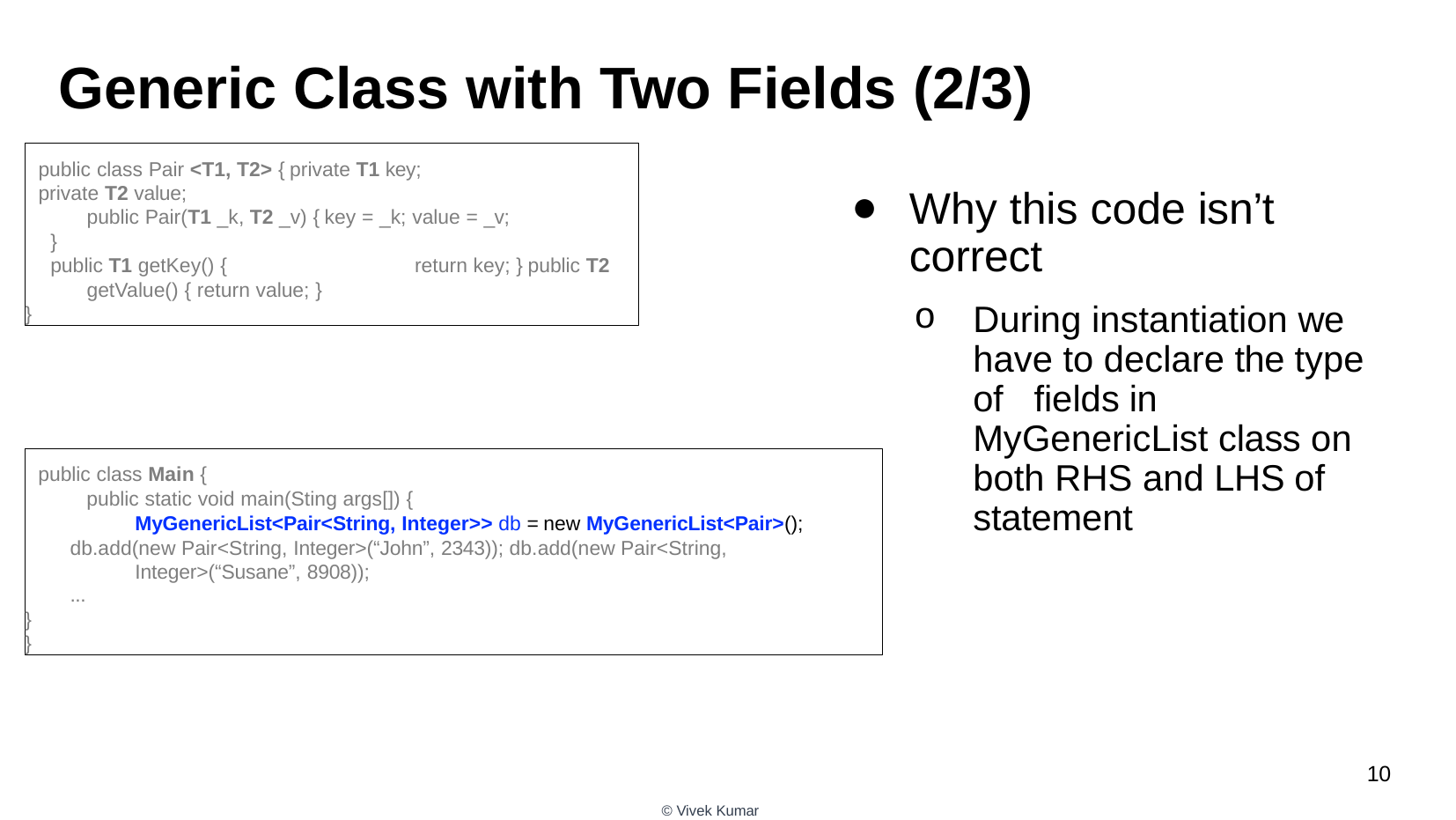

# Generic Class with Two Fields (2/3)
public class Pair <T1, T2> { private T1 key;
private T2 value;
public Pair(T1 _k, T2 _v) { key = _k; value = _v;
}
public T1 getKey() {	return key; } public T2 getValue() { return value; }
}
Why this code isn’t correct
During instantiation we have to declare the type of	fields in MyGenericList class on both RHS and LHS of statement
public class Main {
public static void main(Sting args[]) {
MyGenericList<Pair<String, Integer>> db = new MyGenericList<Pair>();
db.add(new Pair<String, Integer>(“John”, 2343)); db.add(new Pair<String, Integer>(“Susane”, 8908));
...
}
}
10
© Vivek Kumar